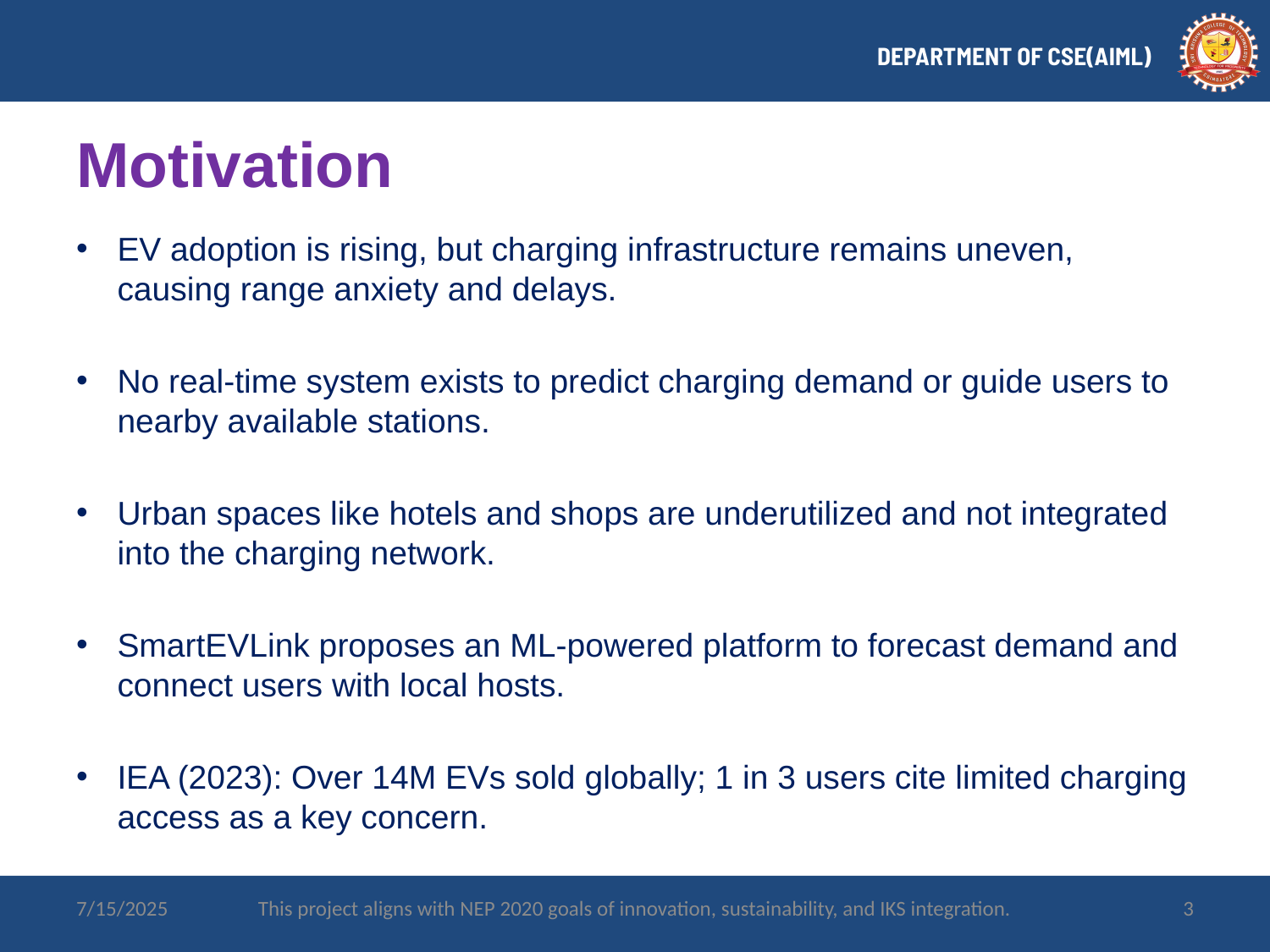

DEPARTMENT OF CSE(AIML)

# Motivation
EV adoption is rising, but charging infrastructure remains uneven, causing range anxiety and delays.

No real-time system exists to predict charging demand or guide users to nearby available stations.

Urban spaces like hotels and shops are underutilized and not integrated into the charging network.

SmartEVLink proposes an ML-powered platform to forecast demand and connect users with local hosts.

IEA (2023): Over 14M EVs sold globally; 1 in 3 users cite limited charging access as a key concern.
7/15/2025
This project aligns with NEP 2020 goals of innovation, sustainability, and IKS integration.
3